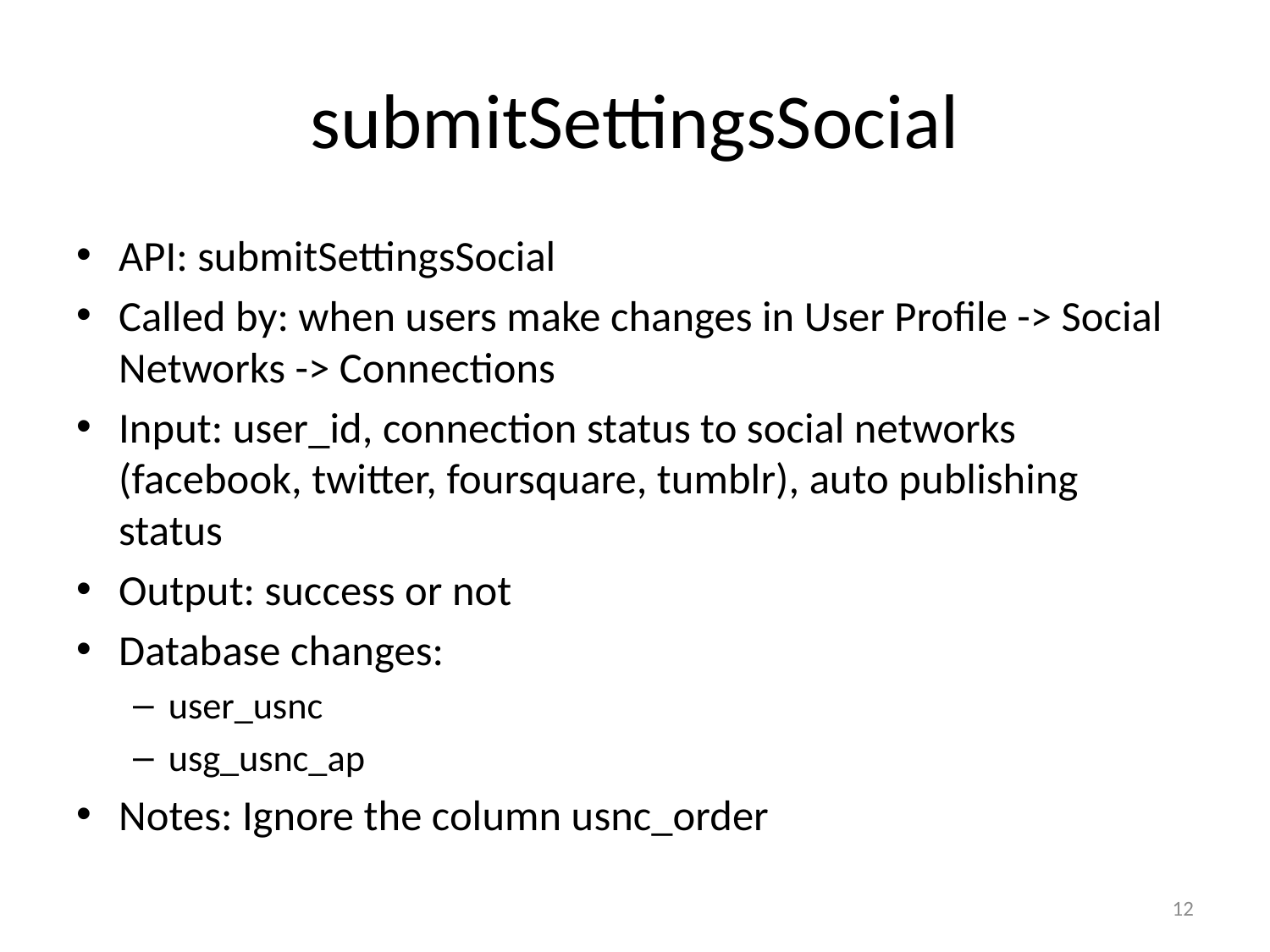

# submitSettingsSocial
API: submitSettingsSocial
Called by: when users make changes in User Profile -> Social Networks -> Connections
Input: user_id, connection status to social networks (facebook, twitter, foursquare, tumblr), auto publishing status
Output: success or not
Database changes:
user_usnc
usg_usnc_ap
Notes: Ignore the column usnc_order
12